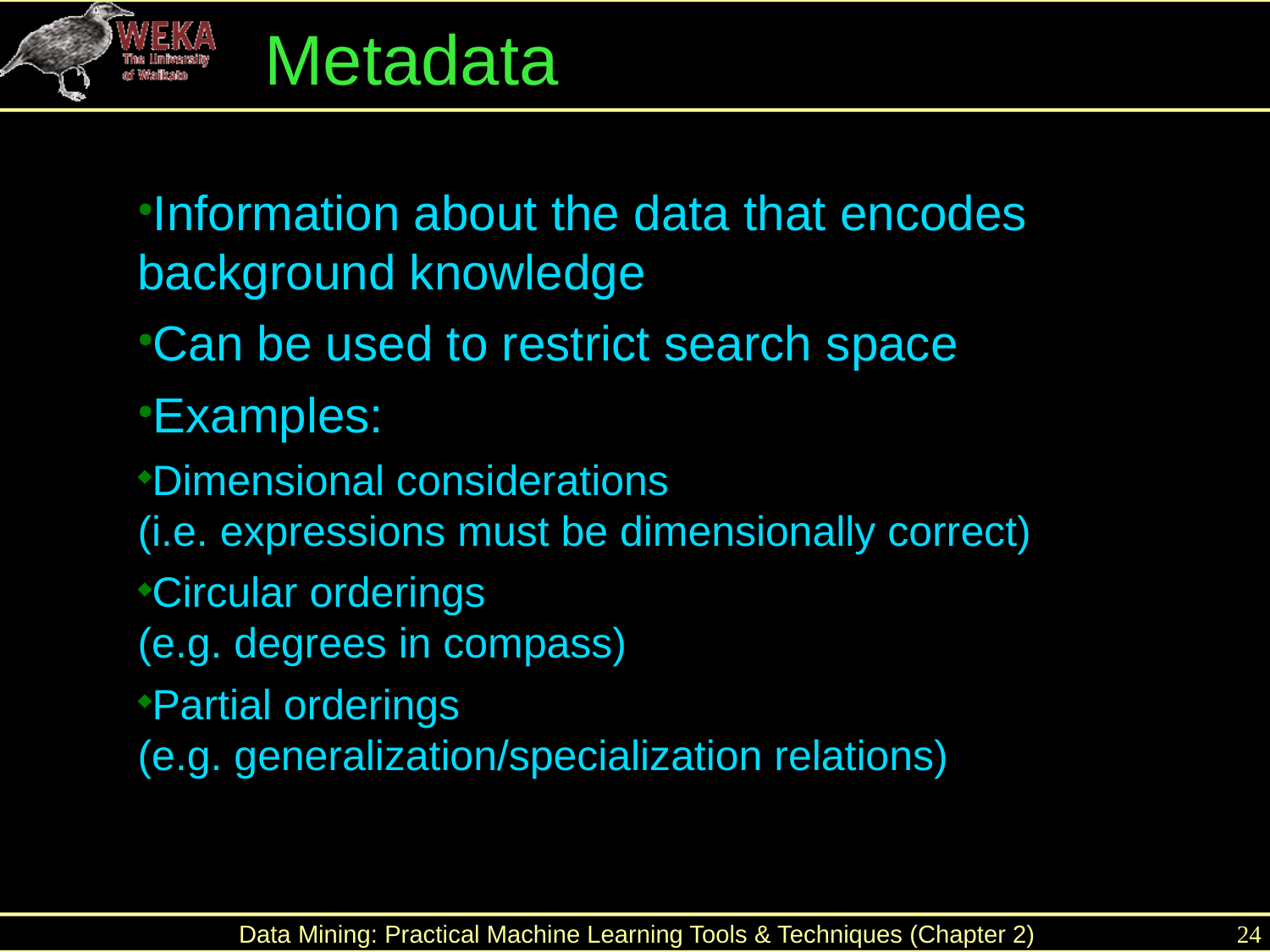

Metadata
Information about the data that encodes background knowledge
Can be used to restrict search space
Examples:
Dimensional considerations
(i.e. expressions must be dimensionally correct)
Circular orderings
(e.g. degrees in compass)
Partial orderings
(e.g. generalization/specialization relations)
Data Mining: Practical Machine Learning Tools & Techniques (Chapter 2)
24